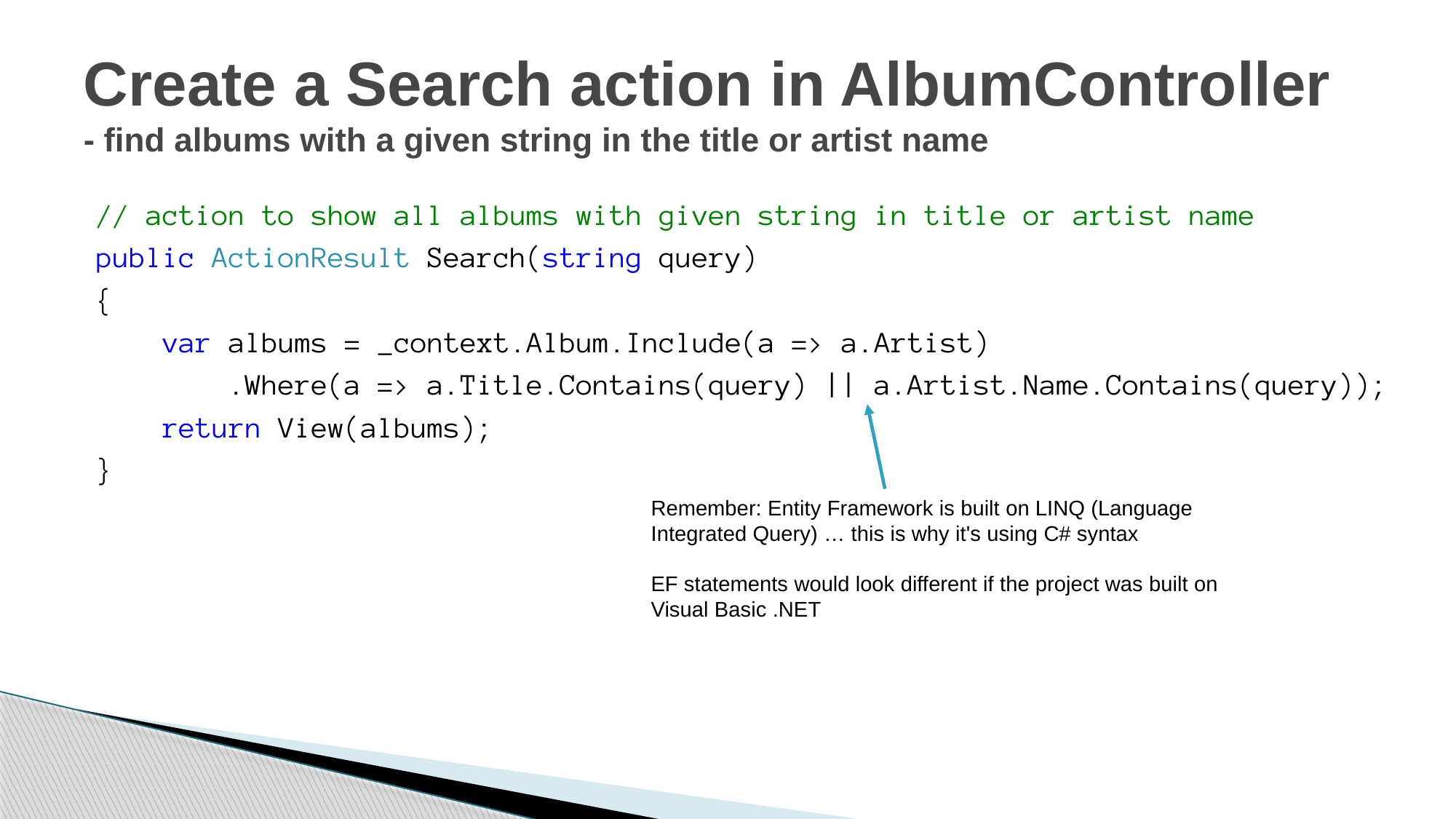

# Create a Search action in AlbumController - find albums with a given string in the title or artist name
// action to show all albums with given string in title or artist name
public ActionResult Search(string query)
{
    var albums = _context.Album.Include(a => a.Artist)
        .Where(a => a.Title.Contains(query) || a.Artist.Name.Contains(query));
    return View(albums);
}
Remember: Entity Framework is built on LINQ (Language Integrated Query) … this is why it's using C# syntax

EF statements would look different if the project was built on Visual Basic .NET